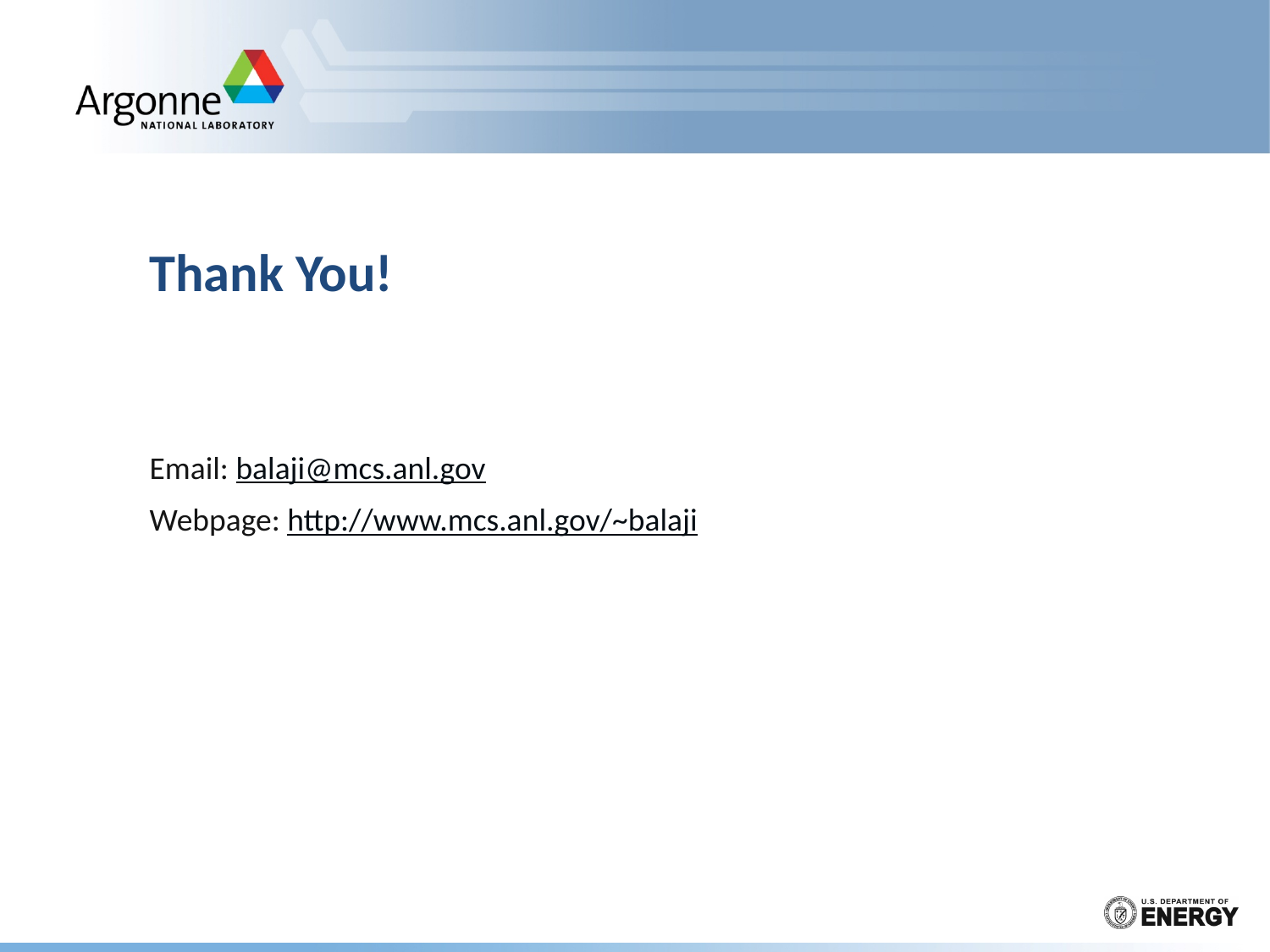

# Thank You!
Email: balaji@mcs.anl.gov
Webpage: http://www.mcs.anl.gov/~balaji